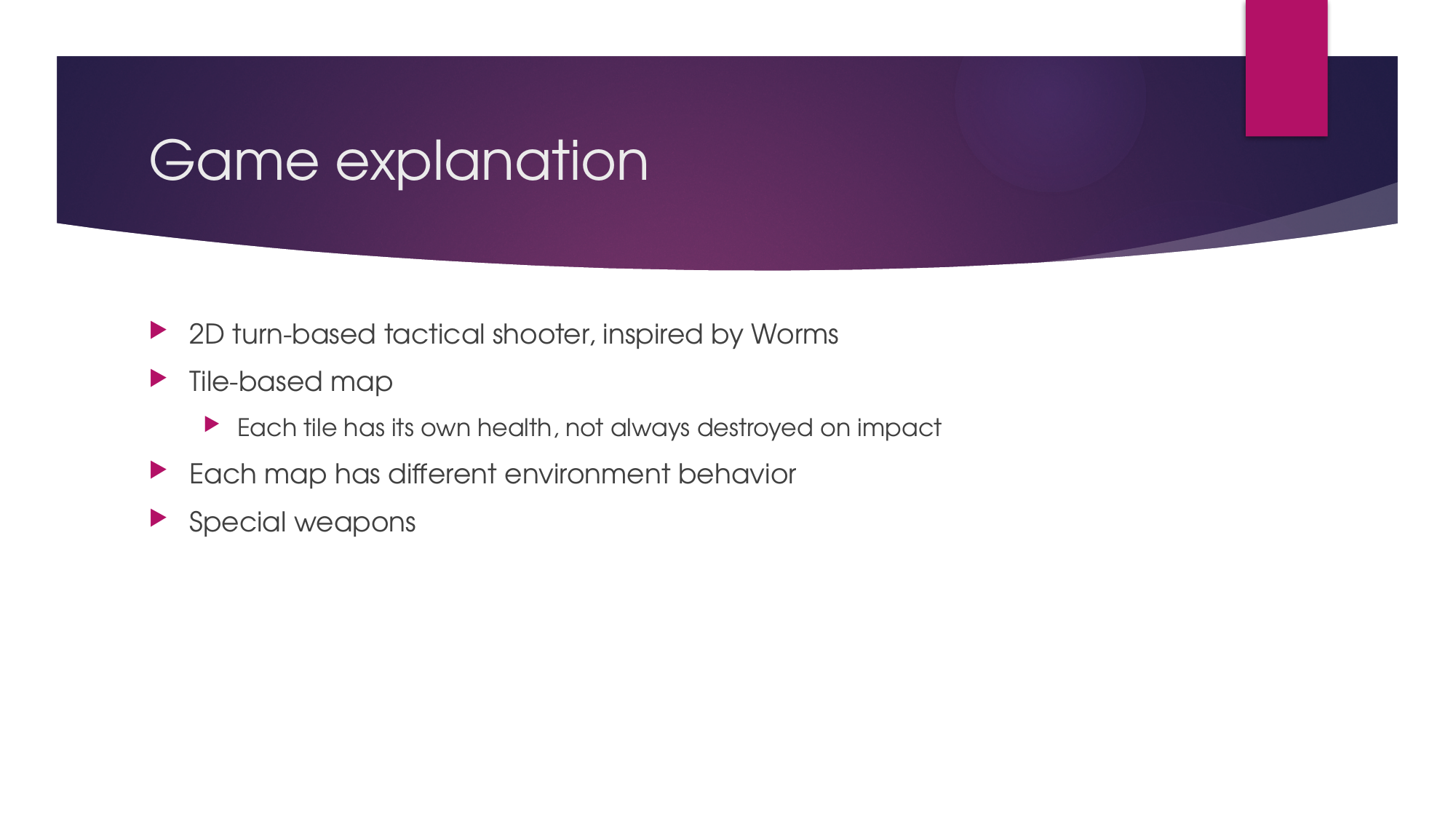

# Game explanation
2D turn-based tactical shooter, inspired by Worms
Tile-based map
Each tile has its own health, not always destroyed on impact
Each map has different environment behavior
Special weapons